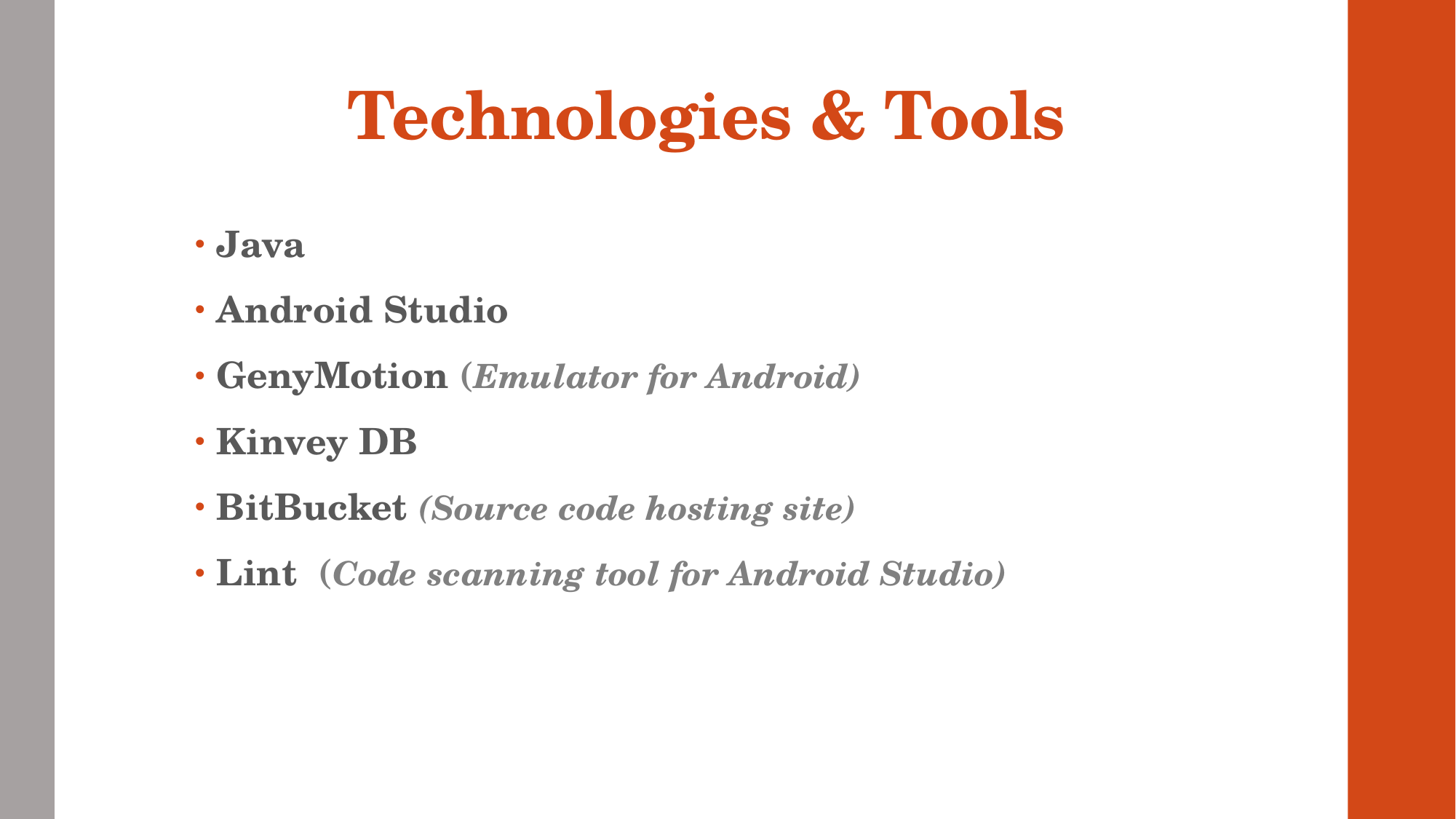

# Technologies & Tools
Java
Android Studio
GenyMotion (Emulator for Android)
Kinvey DB
BitBucket (Source code hosting site)
Lint  (Code scanning tool for Android Studio)